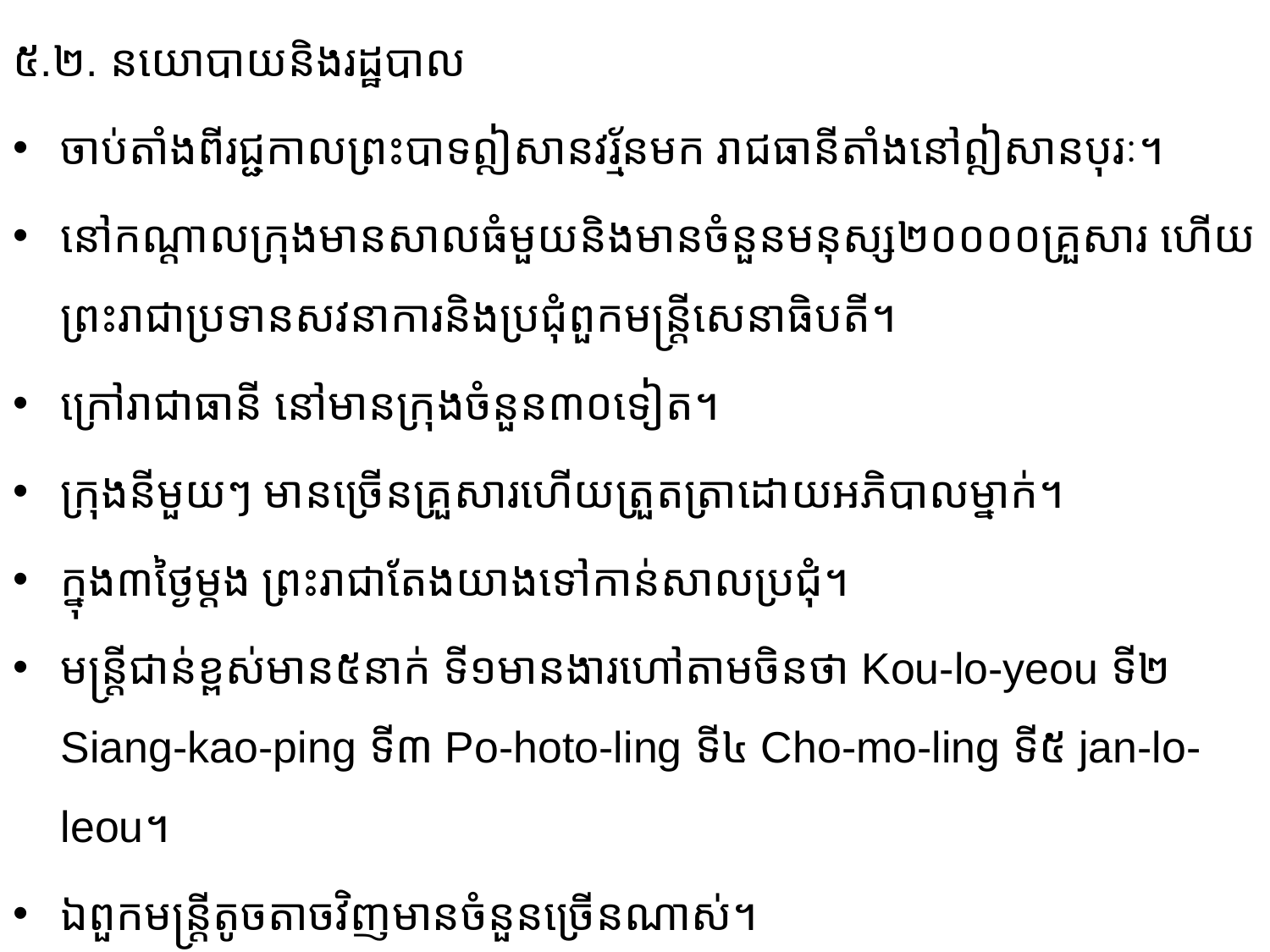

៥.២. នយោបាយនិងរដ្ឋបាល
ចាប់តាំងពីរជ្ជកាលព្រះបាទឦសានវរ័្មនមក រាជធានីតាំងនៅឦសានបុរៈ។
នៅកណ្តាលក្រុងមាន​សាល​ធំ​មួយនិងមានចំនួនមនុស្ស២០០០០គ្រួសារ ហើយព្រះរាជាប្រទានសវនាការនិងប្រជុំពួកមន្រ្តីសេនាធិបតី។
ក្រៅរាជាធានី នៅមានក្រុងចំនួន៣០ទៀត។
ក្រុងនីមួយៗ មានច្រើន​គ្រួសារ​ហើយត្រួតត្រាដោយ​អភិបាល​ម្នាក់​។​
ក្នុង៣ថ្ងៃម្ដង ព្រះរាជាតែងយាងទៅកាន់សាលប្រជុំ។
មន្រ្ដីជាន់ខ្ពស់មាន៥នាក់ ទី១មានងារហៅតាមចិនថា Kou-lo-yeou ទី២ Siang-kao-ping ទី៣ Po-hoto-ling ទី៤ Cho-mo-ling ទី៥ jan-lo-leou។
ឯពួកមន្រ្តីតូច​តាច​វិញ​មានចំនួនច្រើនណាស់។